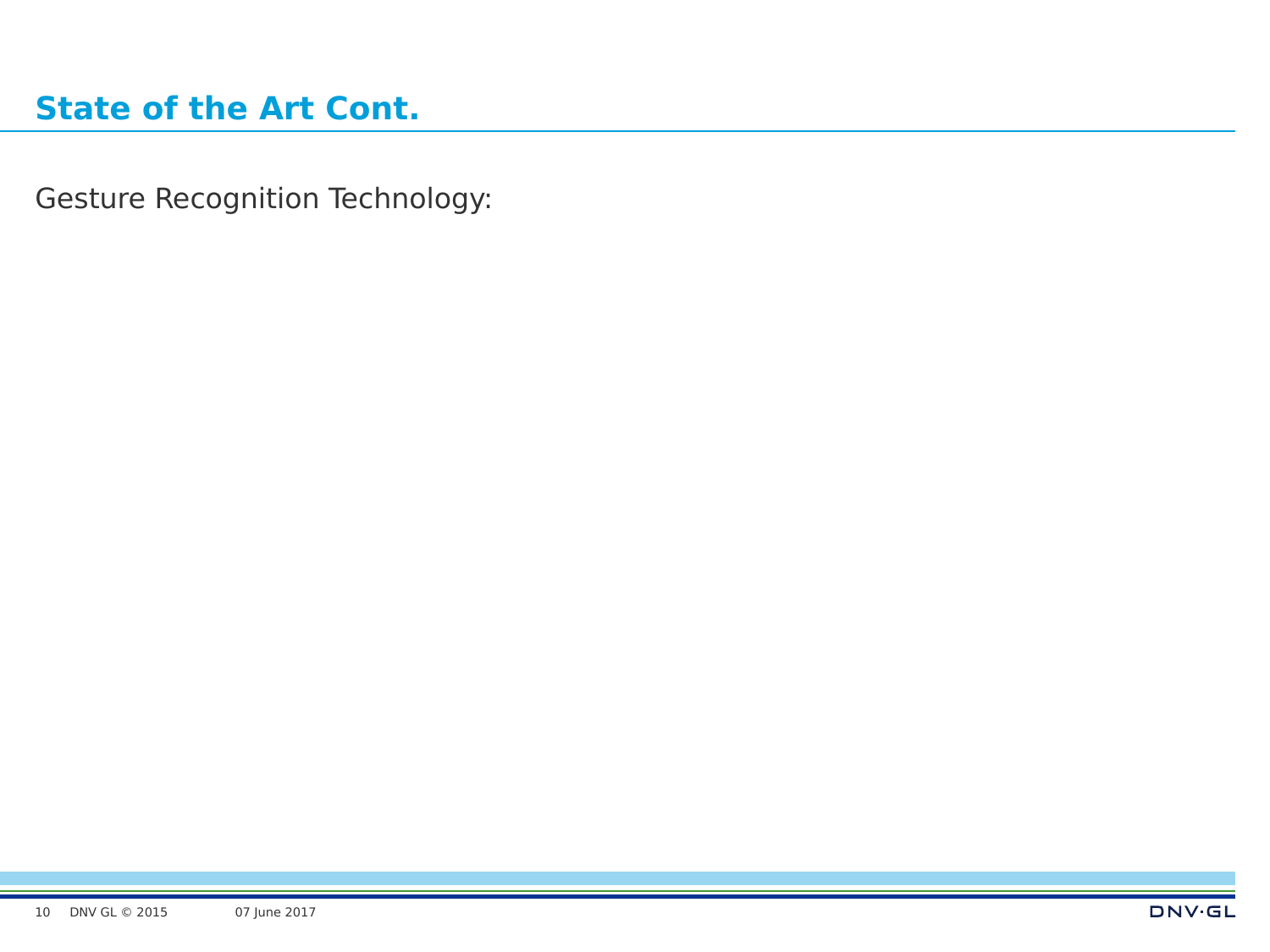

# State of the Art Cont.
Gesture Recognition Technology:

10